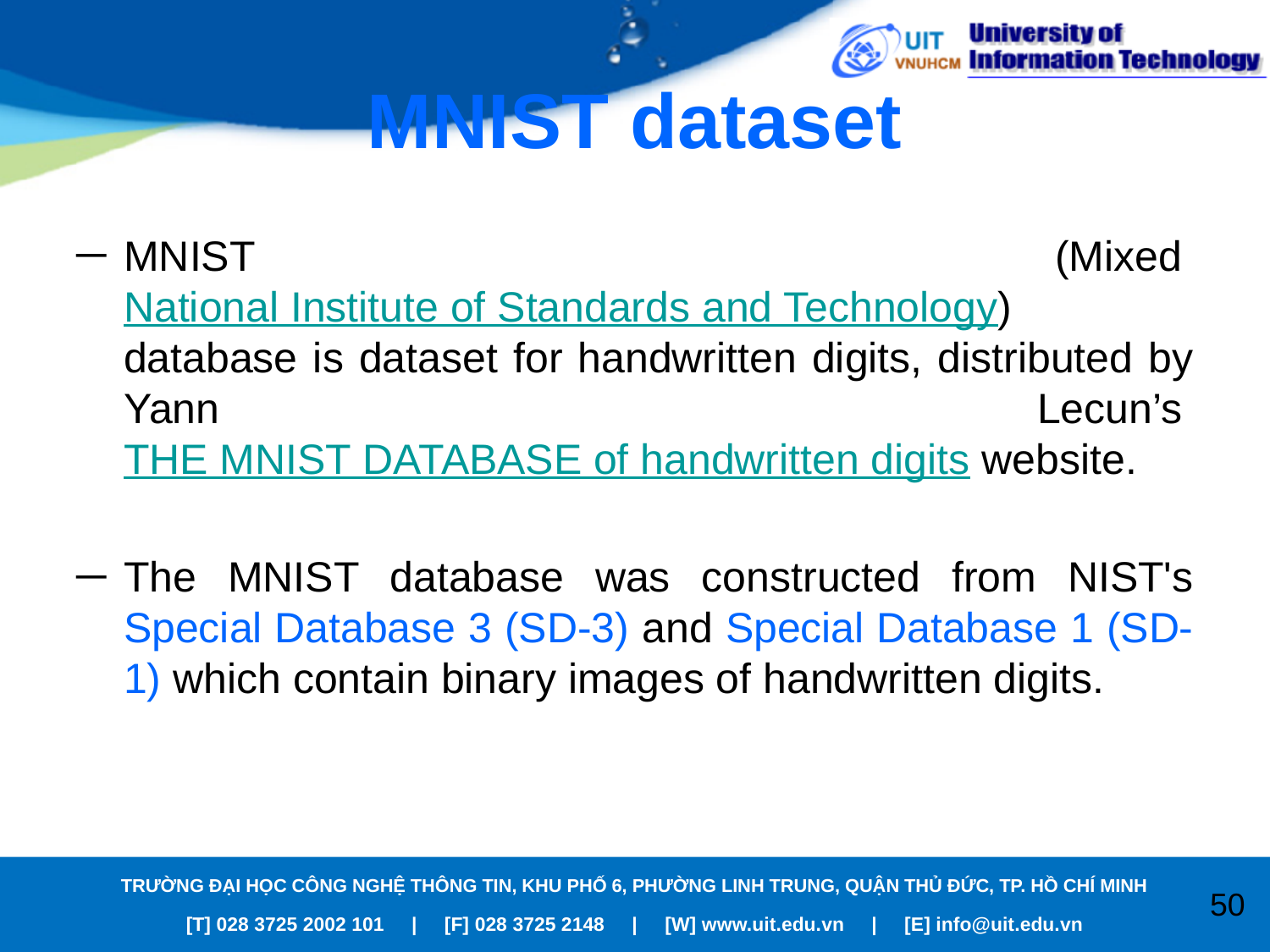

# MNIST dataset
MNIST (Mixed National Institute of Standards and Technology) database is dataset for handwritten digits, distributed by Yann Lecun’s THE MNIST DATABASE of handwritten digits website.

The MNIST database was constructed from NIST's Special Database 3 (SD-3) and Special Database 1 (SD-1) which contain binary images of handwritten digits.